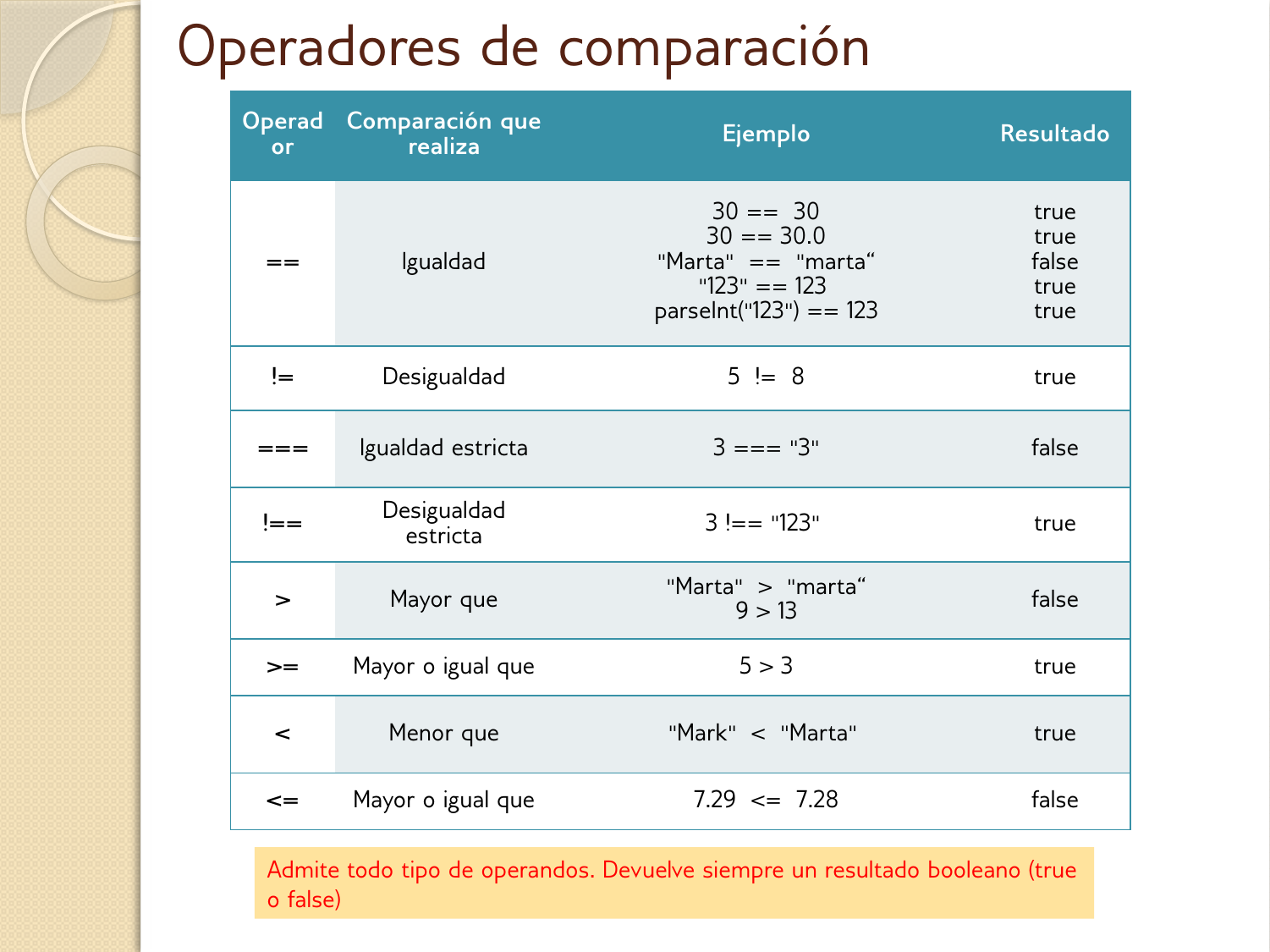

# Operadores de comparación
| Operador | Comparación que realiza | Ejemplo | Resultado |
| --- | --- | --- | --- |
| == | Igualdad | 30 == 30 30 == 30.0 "Marta" == "marta“ "123" == 123 parseInt("123") == 123 | true true false true true |
| != | Desigualdad | 5 != 8 | true |
| === | Igualdad estricta | 3 === "3" | false |
| !== | Desigualdad estricta | 3 !== "123" | true |
| > | Mayor que | "Marta" > "marta“ 9 > 13 | false |
| >= | Mayor o igual que | 5 > 3 | true |
| < | Menor que | "Mark" < "Marta" | true |
| <= | Mayor o igual que | 7.29 <= 7.28 | false |
Admite todo tipo de operandos. Devuelve siempre un resultado booleano (true o false)